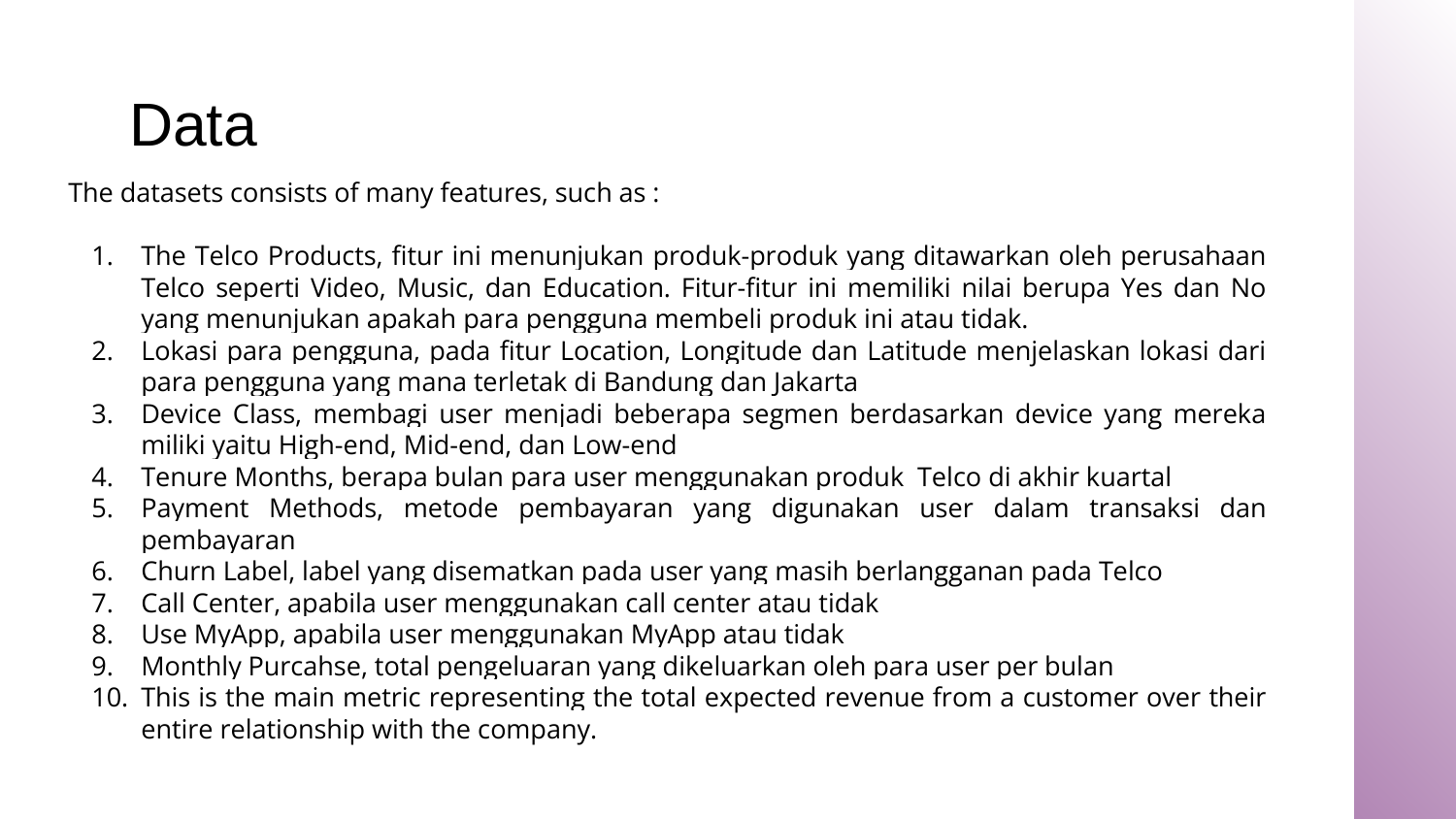

# Data
The datasets consists of many features, such as :

The Telco Products, fitur ini menunjukan produk-produk yang ditawarkan oleh perusahaan Telco seperti Video, Music, dan Education. Fitur-fitur ini memiliki nilai berupa Yes dan No yang menunjukan apakah para pengguna membeli produk ini atau tidak.
Lokasi para pengguna, pada fitur Location, Longitude dan Latitude menjelaskan lokasi dari para pengguna yang mana terletak di Bandung dan Jakarta
Device Class, membagi user menjadi beberapa segmen berdasarkan device yang mereka miliki yaitu High-end, Mid-end, dan Low-end
Tenure Months, berapa bulan para user menggunakan produk  Telco di akhir kuartal
Payment Methods, metode pembayaran yang digunakan user dalam transaksi dan pembayaran
Churn Label, label yang disematkan pada user yang masih berlangganan pada Telco
Call Center, apabila user menggunakan call center atau tidak
Use MyApp, apabila user menggunakan MyApp atau tidak
Monthly Purcahse, total pengeluaran yang dikeluarkan oleh para user per bulan
This is the main metric representing the total expected revenue from a customer over their entire relationship with the company.